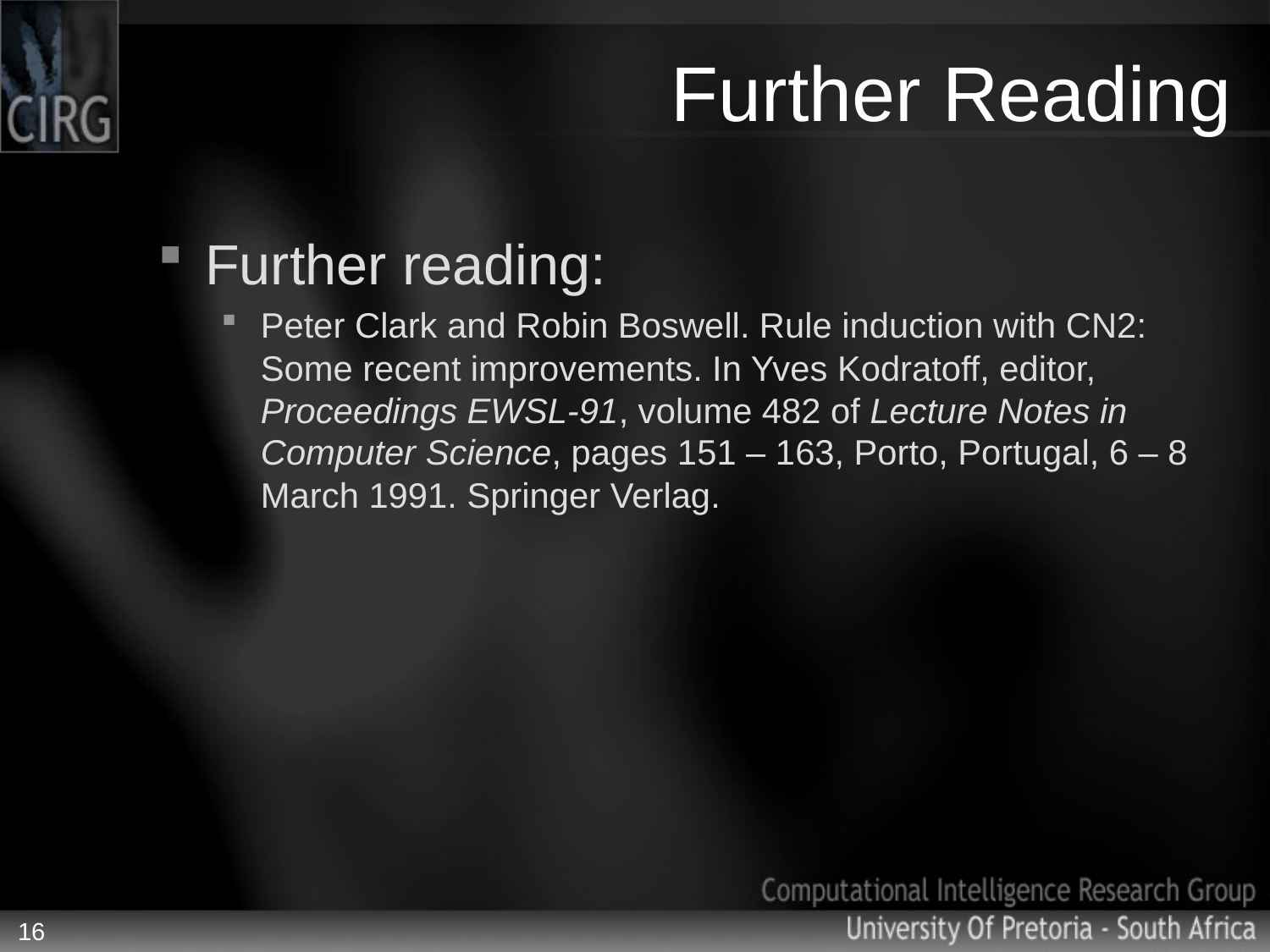

# Further Reading
Further reading:
Peter Clark and Robin Boswell. Rule induction with CN2: Some recent improvements. In Yves Kodratoff, editor, Proceedings EWSL-91, volume 482 of Lecture Notes in Computer Science, pages 151 – 163, Porto, Portugal, 6 – 8 March 1991. Springer Verlag.
16